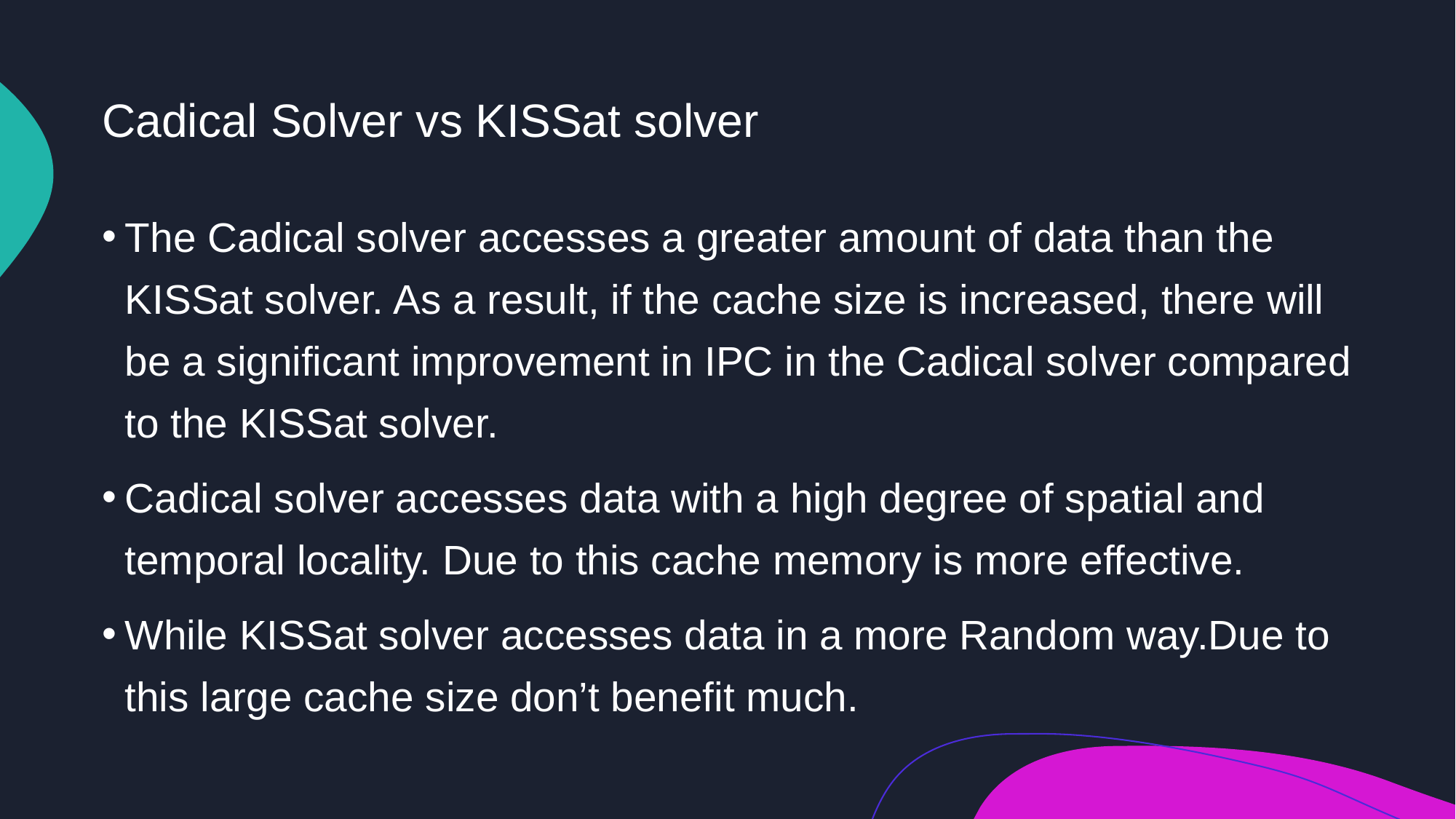

# Cadical Solver vs KISSat solver
The Cadical solver accesses a greater amount of data than the KISSat solver. As a result, if the cache size is increased, there will be a significant improvement in IPC in the Cadical solver compared to the KISSat solver.
Cadical solver accesses data with a high degree of spatial and temporal locality. Due to this cache memory is more effective.
While KISSat solver accesses data in a more Random way.Due to this large cache size don’t benefit much.